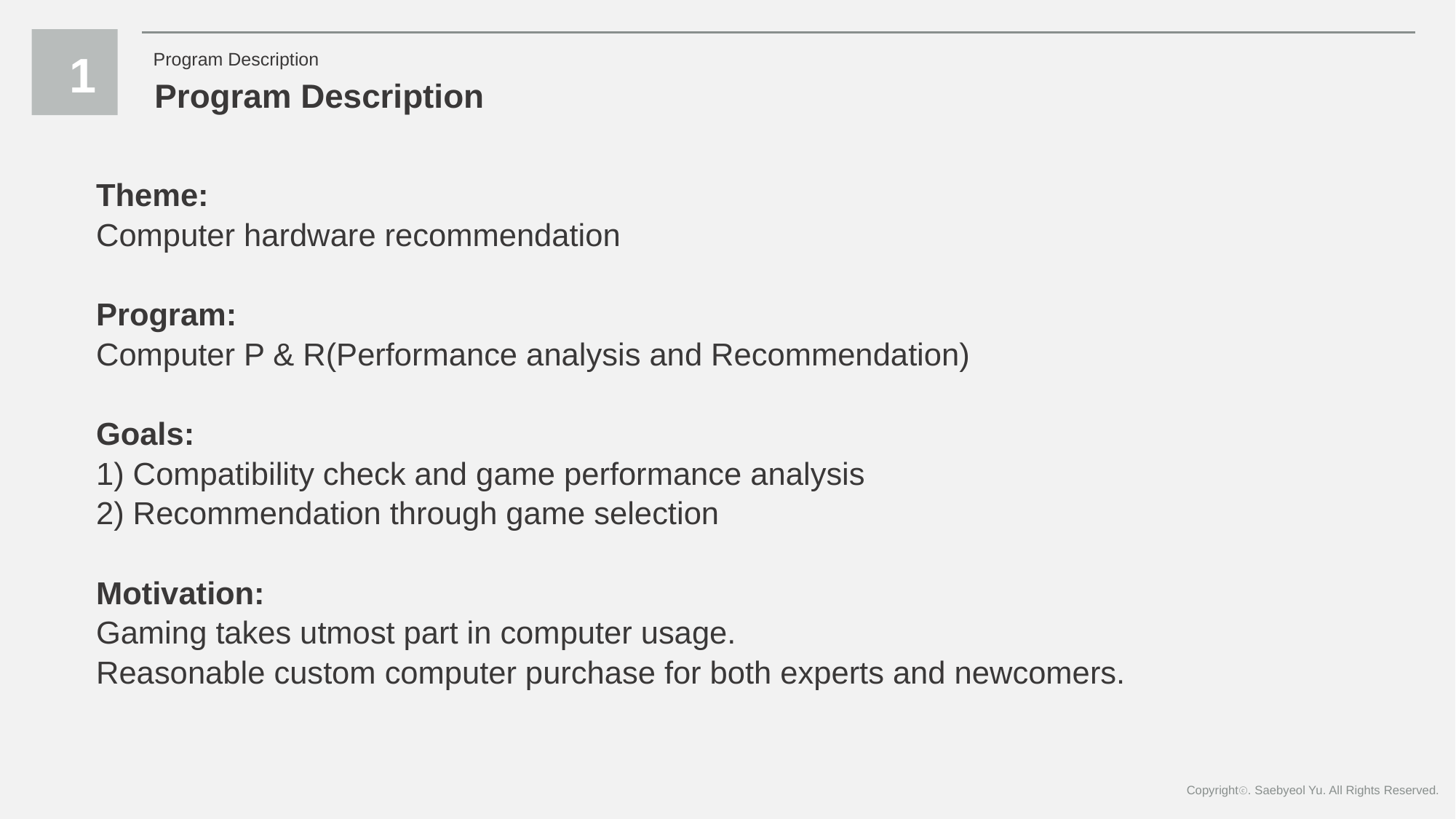

1
Program Description
Program Description
Theme:
Computer hardware recommendation

Program:
Computer P & R(Performance analysis and Recommendation)

Goals:
1) Compatibility check and game performance analysis
2) Recommendation through game selection

Motivation:
Gaming takes utmost part in computer usage.
Reasonable custom computer purchase for both experts and newcomers.